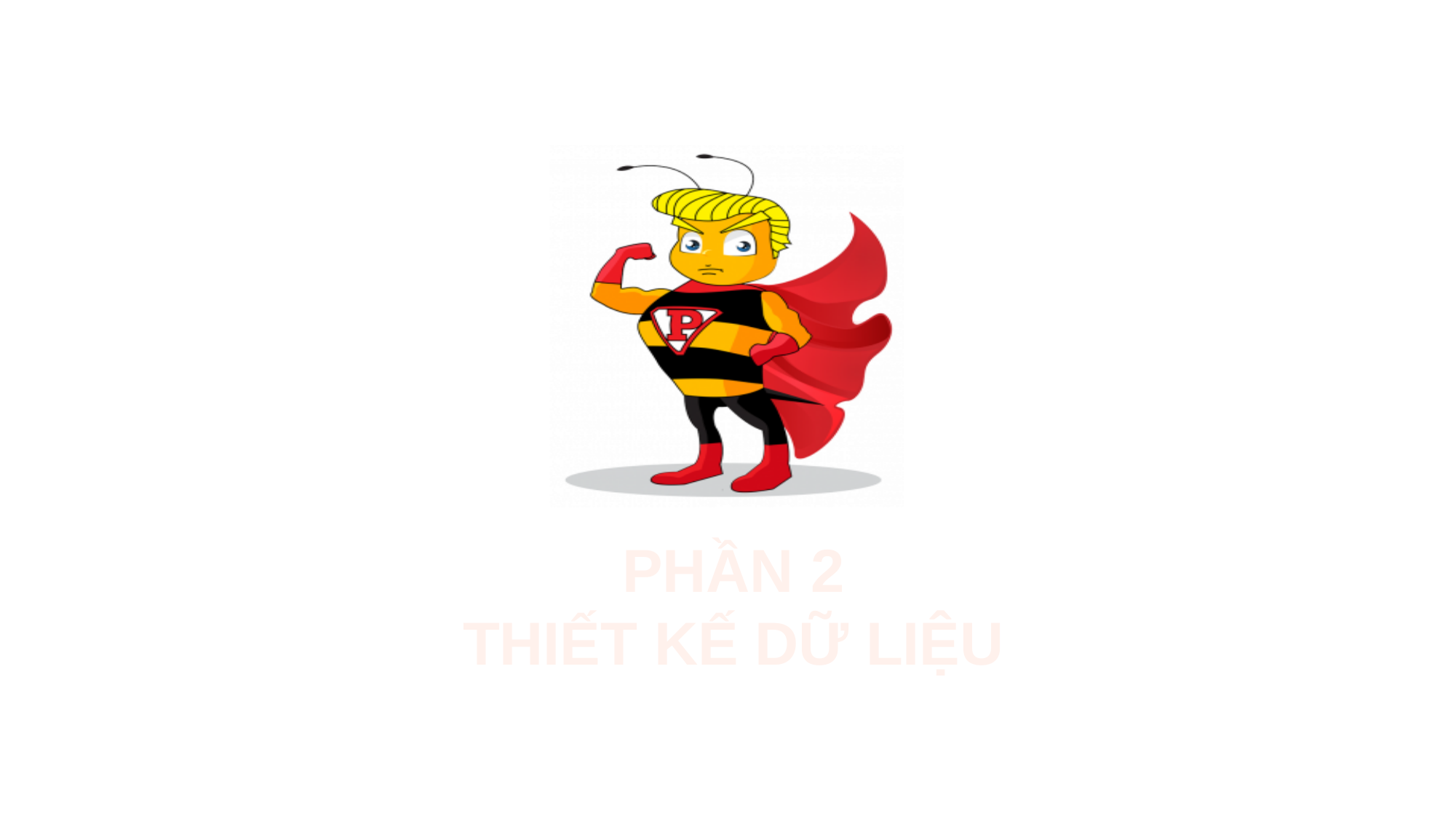

# Phần 2 Thiết kế dữ liệu